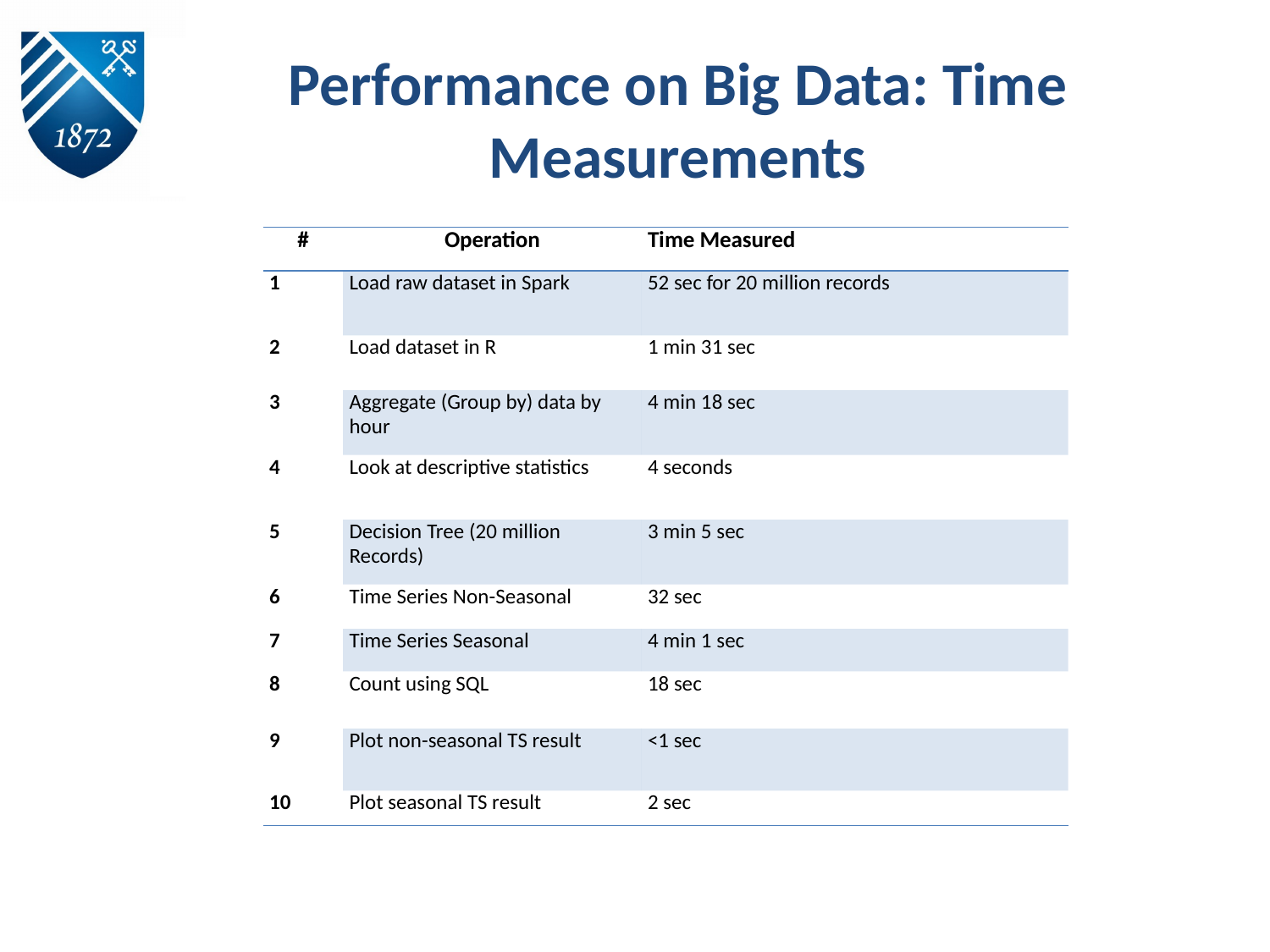

# Performance on Big Data: Time Measurements
| # | Operation | Time Measured |
| --- | --- | --- |
| 1 | Load raw dataset in Spark | 52 sec for 20 million records |
| 2 | Load dataset in R | 1 min 31 sec |
| 3 | Aggregate (Group by) data by hour | 4 min 18 sec |
| 4 | Look at descriptive statistics | 4 seconds |
| 5 | Decision Tree (20 million Records) | 3 min 5 sec |
| 6 | Time Series Non-Seasonal | 32 sec |
| 7 | Time Series Seasonal | 4 min 1 sec |
| 8 | Count using SQL | 18 sec |
| 9 | Plot non-seasonal TS result | <1 sec |
| 10 | Plot seasonal TS result | 2 sec |